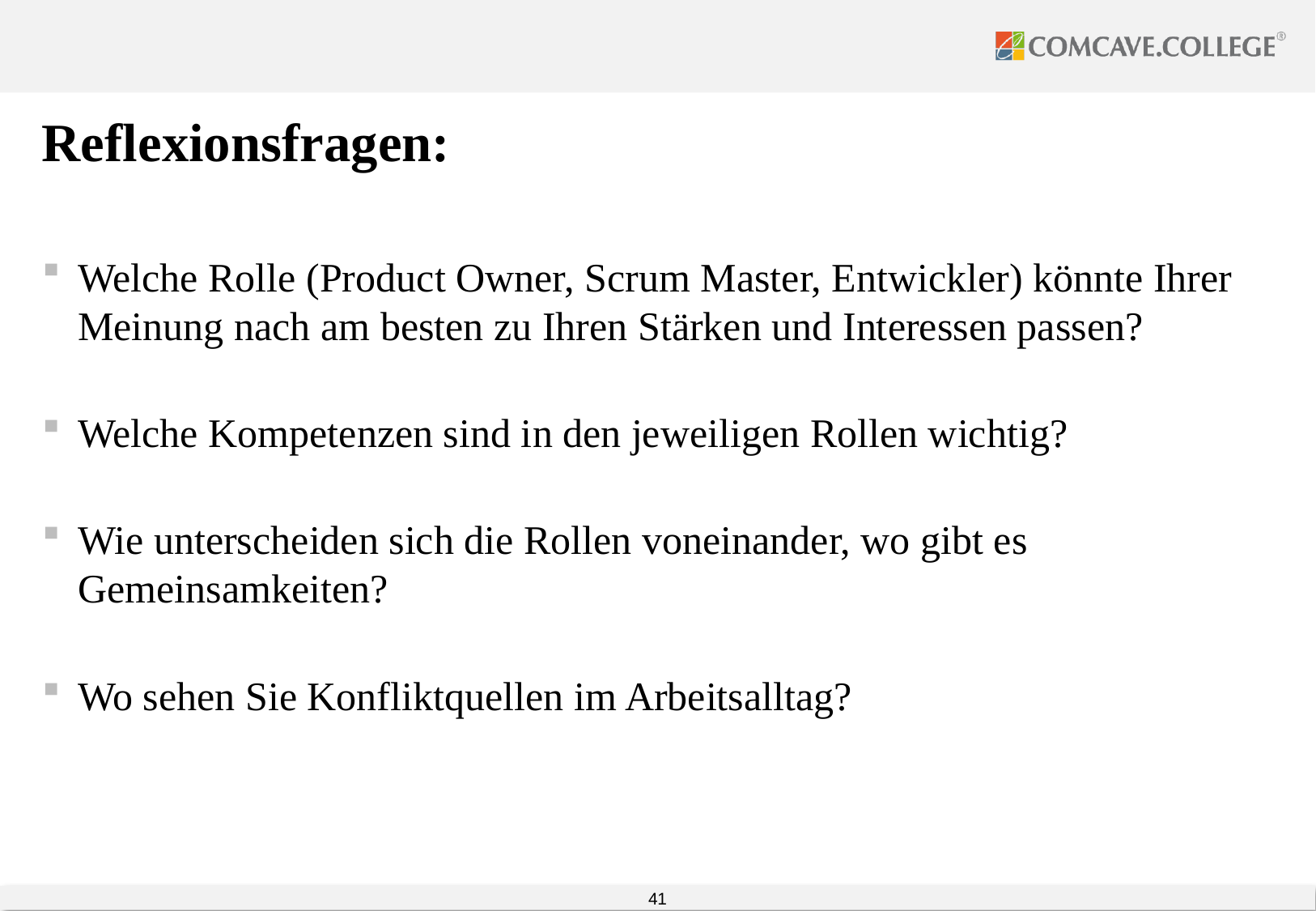

#
Reflexionsfragen:

Welche Rolle (Product Owner, Scrum Master, Entwickler) könnte Ihrer Meinung nach am besten zu Ihren Stärken und Interessen passen?

Welche Kompetenzen sind in den jeweiligen Rollen wichtig?

Wie unterscheiden sich die Rollen voneinander, wo gibt es Gemeinsamkeiten?

Wo sehen Sie Konfliktquellen im Arbeitsalltag?

41